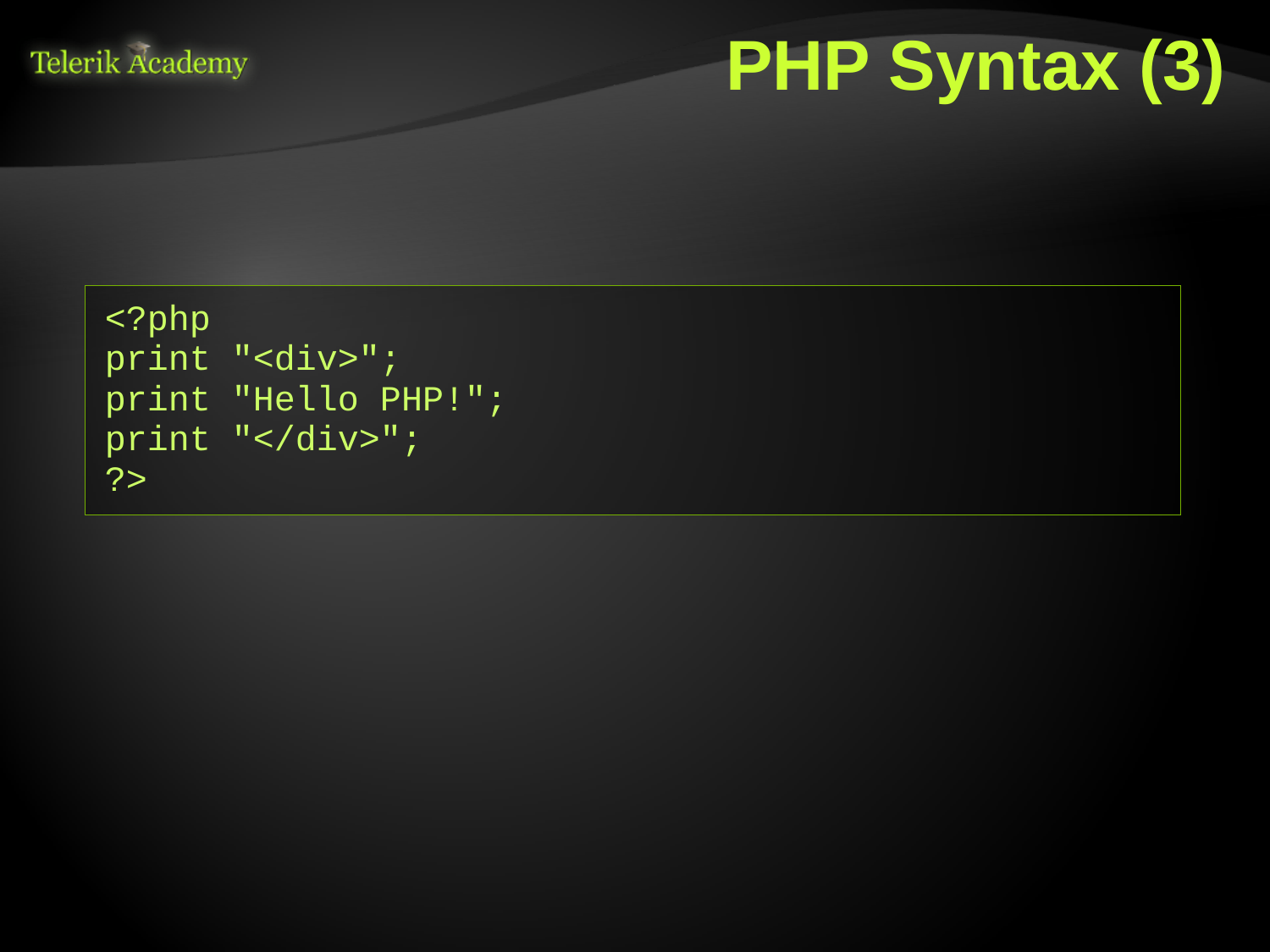

# PHP Syntax (3)
PHP script can contain unlimited number of statements

Some function can be called without brackets
You can add comments to the code
Starting with "//", "#" or block in "/*" and "*/"
Only "/*" – "*/" can be used over several lines
Comments are NOT executed
<?php
print "<div>";
print "Hello PHP!";
print "</div>";
?>